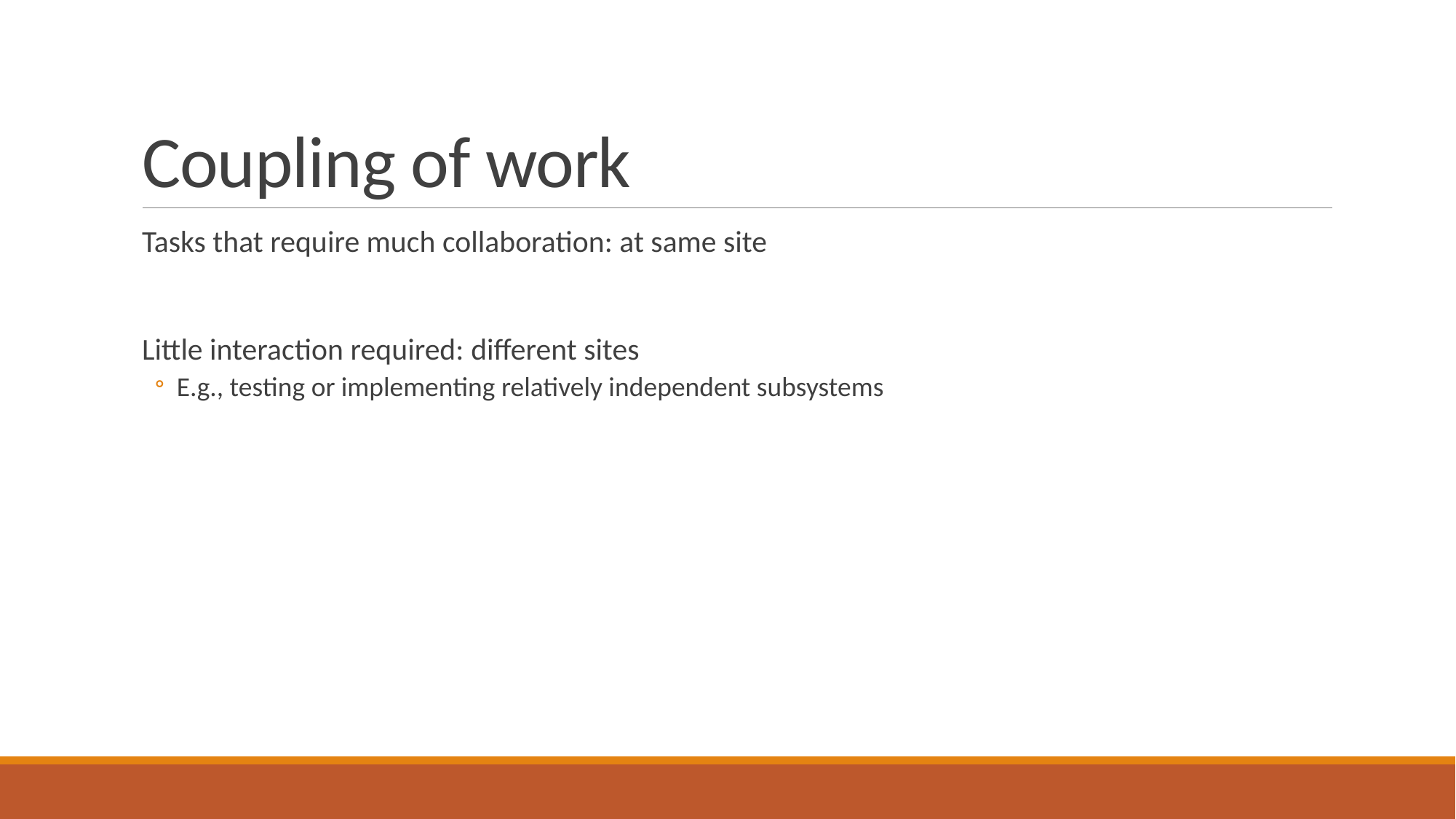

# Coupling of work
Tasks that require much collaboration: at same site

Little interaction required: different sites
E.g., testing or implementing relatively independent subsystems